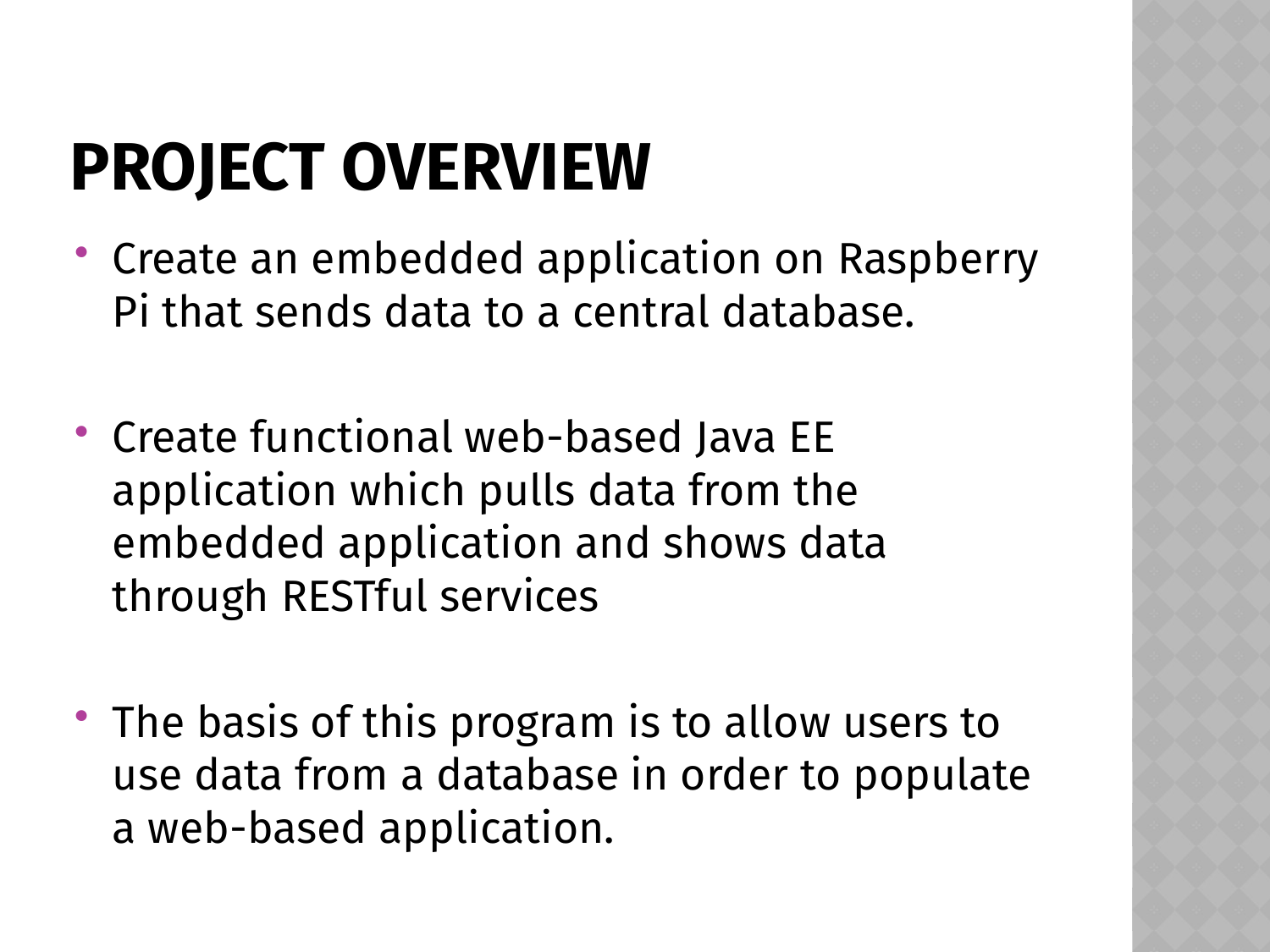

# Project overview
Create an embedded application on Raspberry Pi that sends data to a central database.

Create functional web-based Java EE application which pulls data from the embedded application and shows data through RESTful services

The basis of this program is to allow users to use data from a database in order to populate a web-based application.